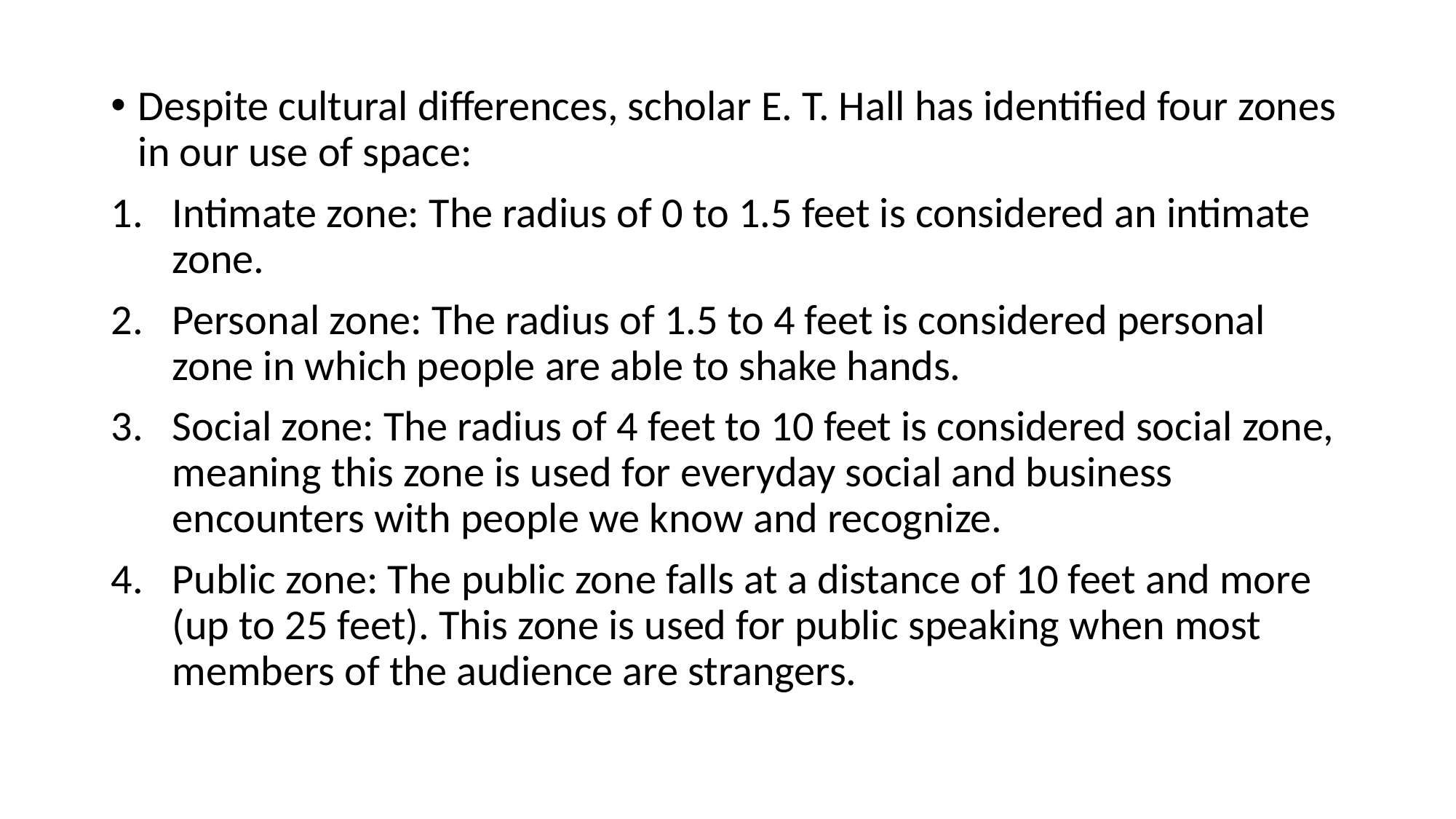

Despite cultural differences, scholar E. T. Hall has identified four zones in our use of space:
Intimate zone: The radius of 0 to 1.5 feet is considered an intimate zone.
Personal zone: The radius of 1.5 to 4 feet is considered personal zone in which people are able to shake hands.
Social zone: The radius of 4 feet to 10 feet is considered social zone, meaning this zone is used for everyday social and business encounters with people we know and recognize.
Public zone: The public zone falls at a distance of 10 feet and more (up to 25 feet). This zone is used for public speaking when most members of the audience are strangers.